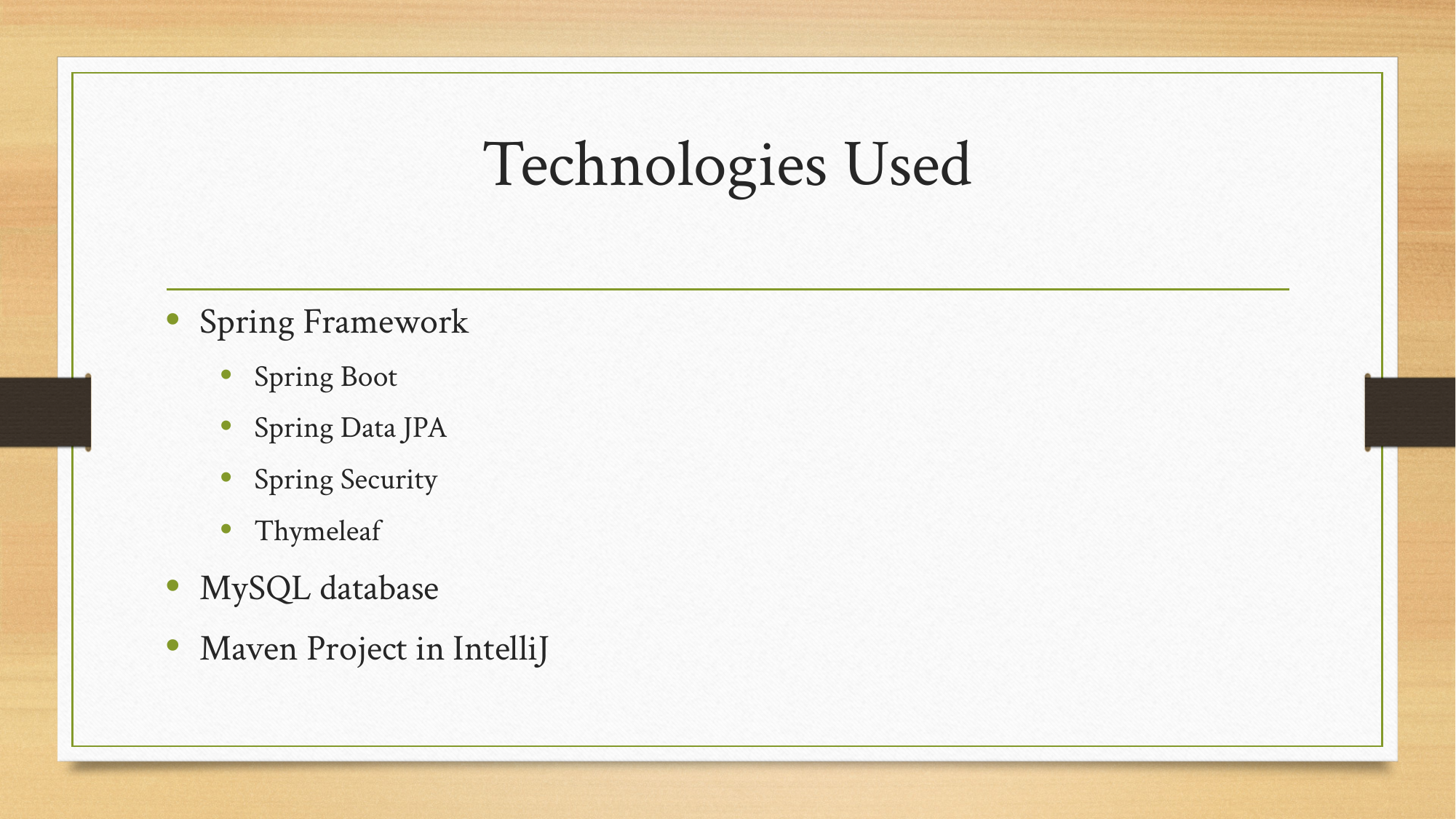

# Technologies Used
Spring Framework
Spring Boot
Spring Data JPA
Spring Security
Thymeleaf
MySQL database
Maven Project in IntelliJ